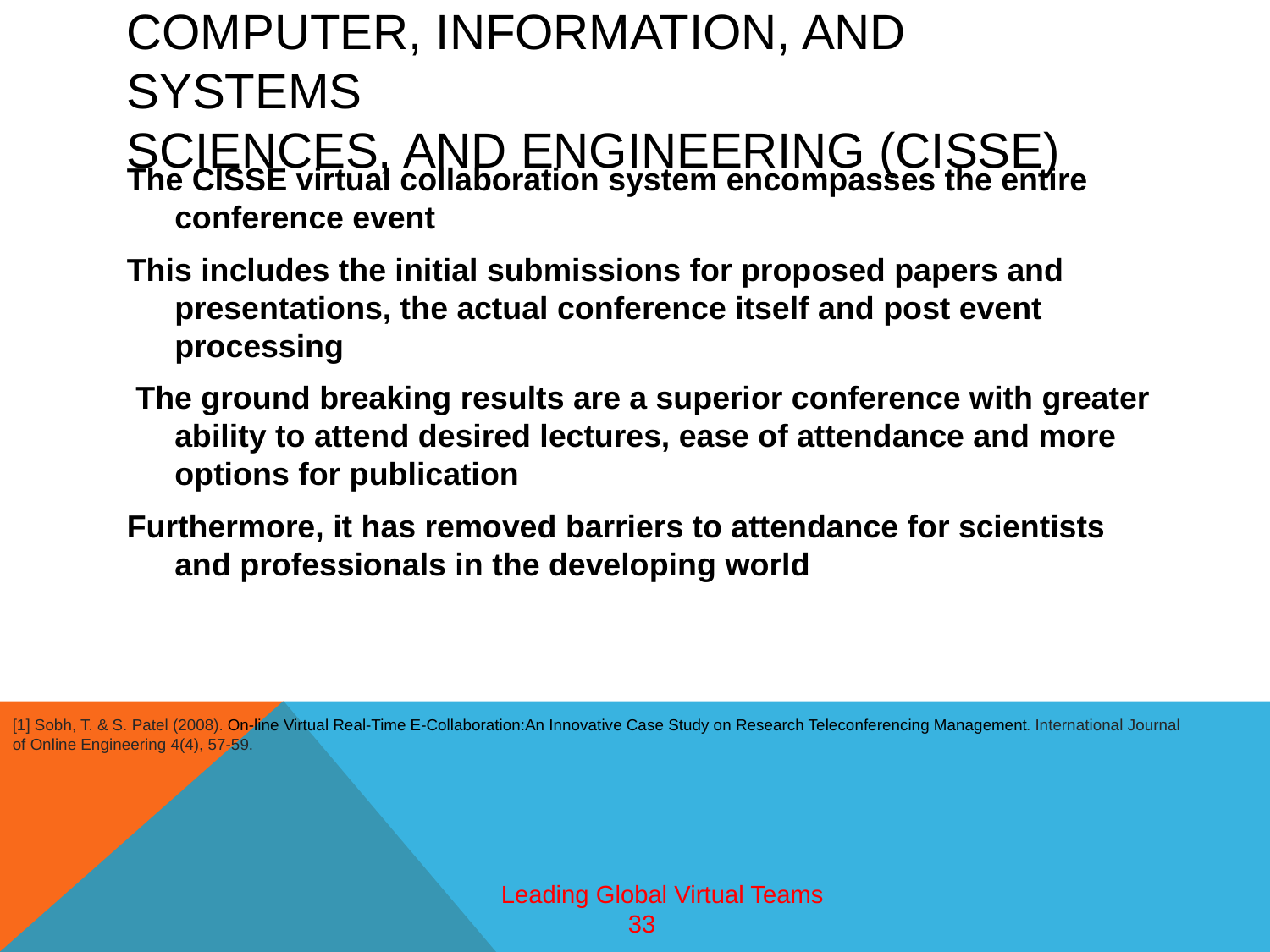

# Computer, Information, and Systems Sciences, and Engineering (CISSE)
The CISSE virtual collaboration system encompasses the entire conference event
This includes the initial submissions for proposed papers and presentations, the actual conference itself and post event processing
 The ground breaking results are a superior conference with greater ability to attend desired lectures, ease of attendance and more options for publication
Furthermore, it has removed barriers to attendance for scientists and professionals in the developing world
[1] Sobh, T. & S. Patel (2008). On-line Virtual Real-Time E-Collaboration:An Innovative Case Study on Research Teleconferencing Management. International Journal of Online Engineering 4(4), 57-59.